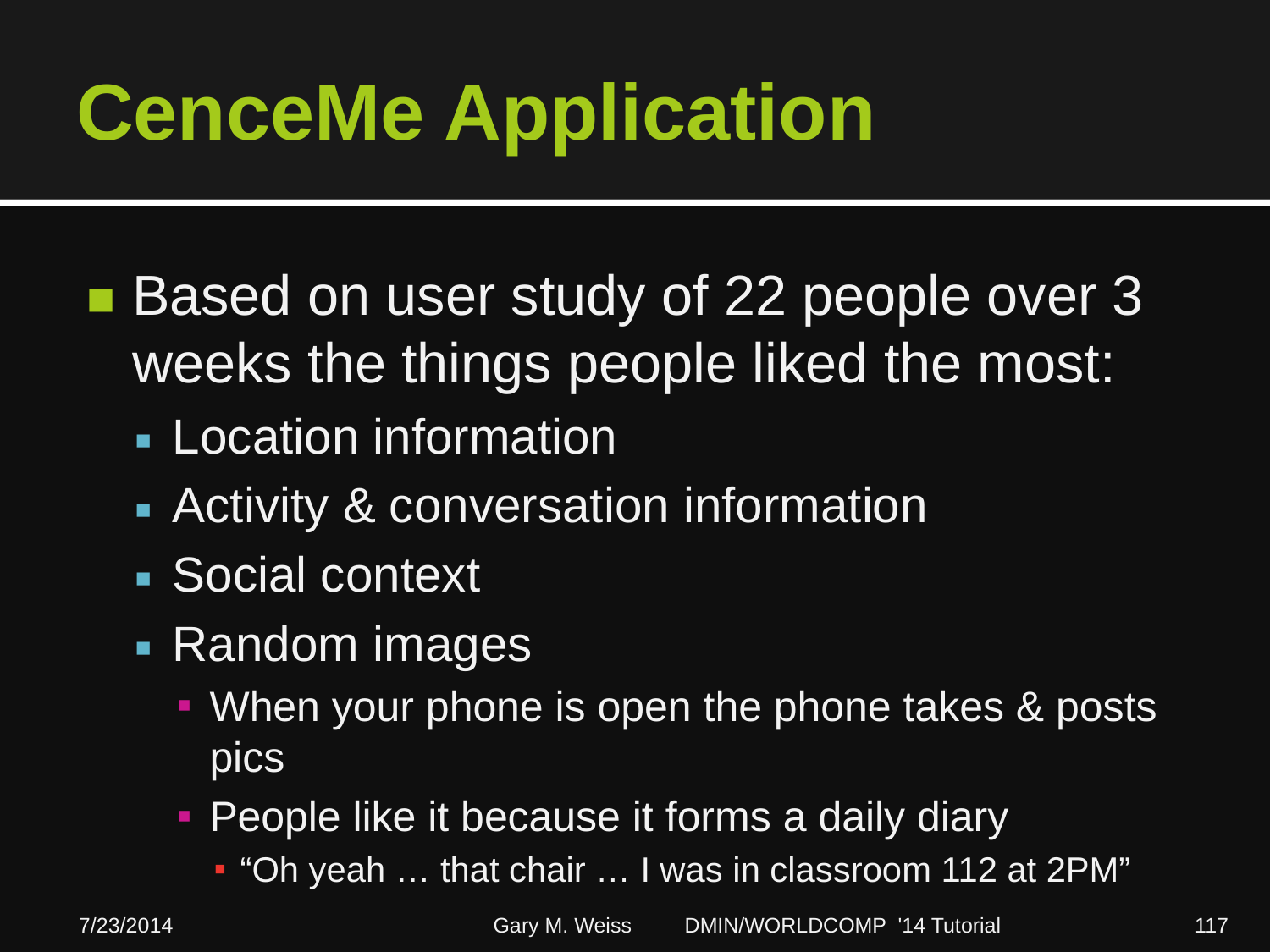

# CenceMe Application
Based on user study of 22 people over 3 weeks the things people liked the most:
Location information
Activity & conversation information
Social context
Random images
When your phone is open the phone takes & posts pics
People like it because it forms a daily diary
“Oh yeah … that chair … I was in classroom 112 at 2PM”
7/23/2014
Gary M. Weiss         DMIN/WORLDCOMP  '14 Tutorial
117